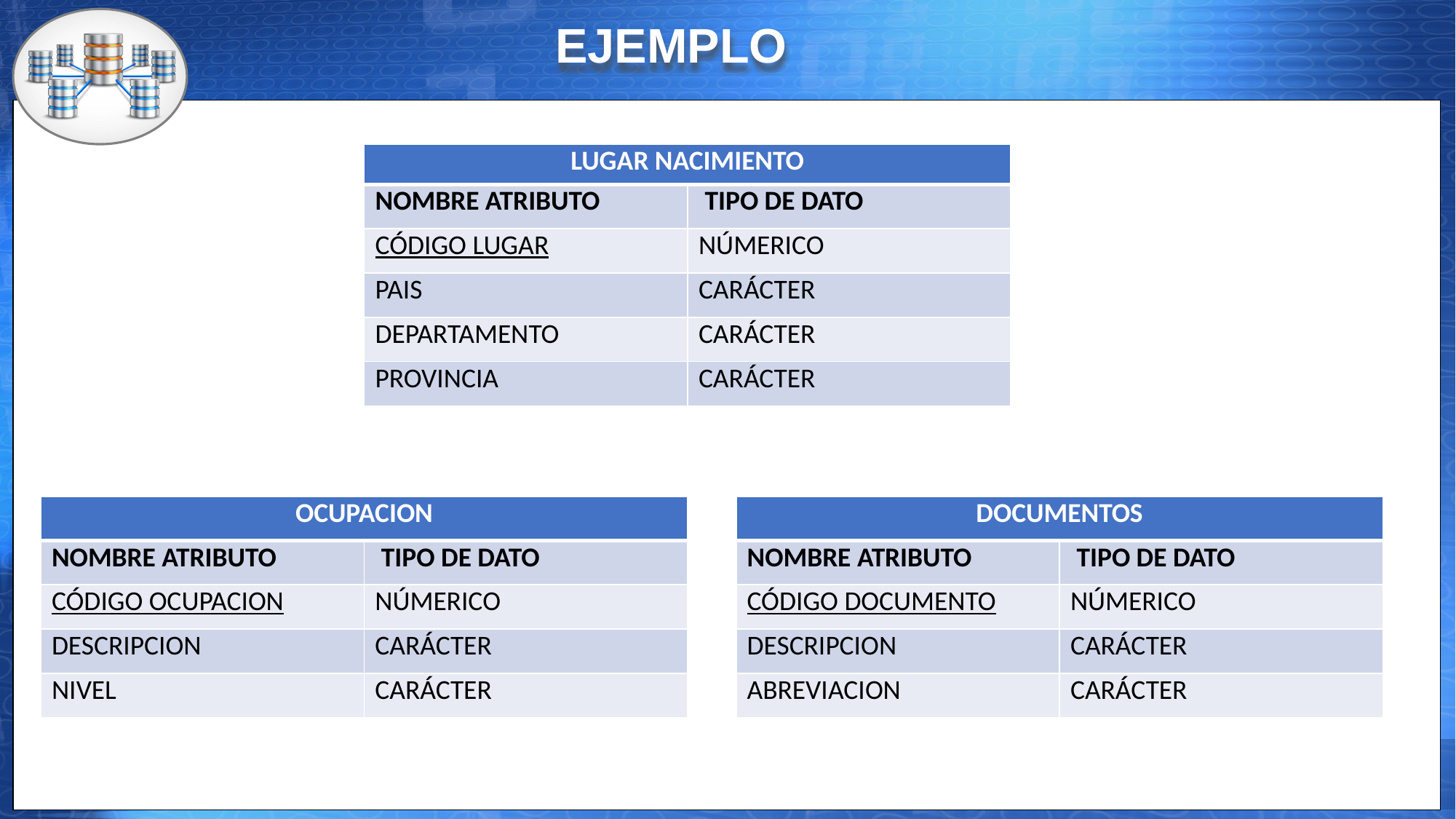

EJEMPLO
| LUGAR NACIMIENTO |  |
| --- | --- |
| NOMBRE ATRIBUTO | TIPO DE DATO |
| CÓDIGO LUGAR | NÚMERICO |
| PAIS | CARÁCTER |
| DEPARTAMENTO | CARÁCTER |
| PROVINCIA | CARÁCTER |
| OCUPACION |  |
| --- | --- |
| NOMBRE ATRIBUTO | TIPO DE DATO |
| CÓDIGO OCUPACION | NÚMERICO |
| DESCRIPCION | CARÁCTER |
| NIVEL | CARÁCTER |
| DOCUMENTOS |  |
| --- | --- |
| NOMBRE ATRIBUTO | TIPO DE DATO |
| CÓDIGO DOCUMENTO | NÚMERICO |
| DESCRIPCION | CARÁCTER |
| ABREVIACION | CARÁCTER |